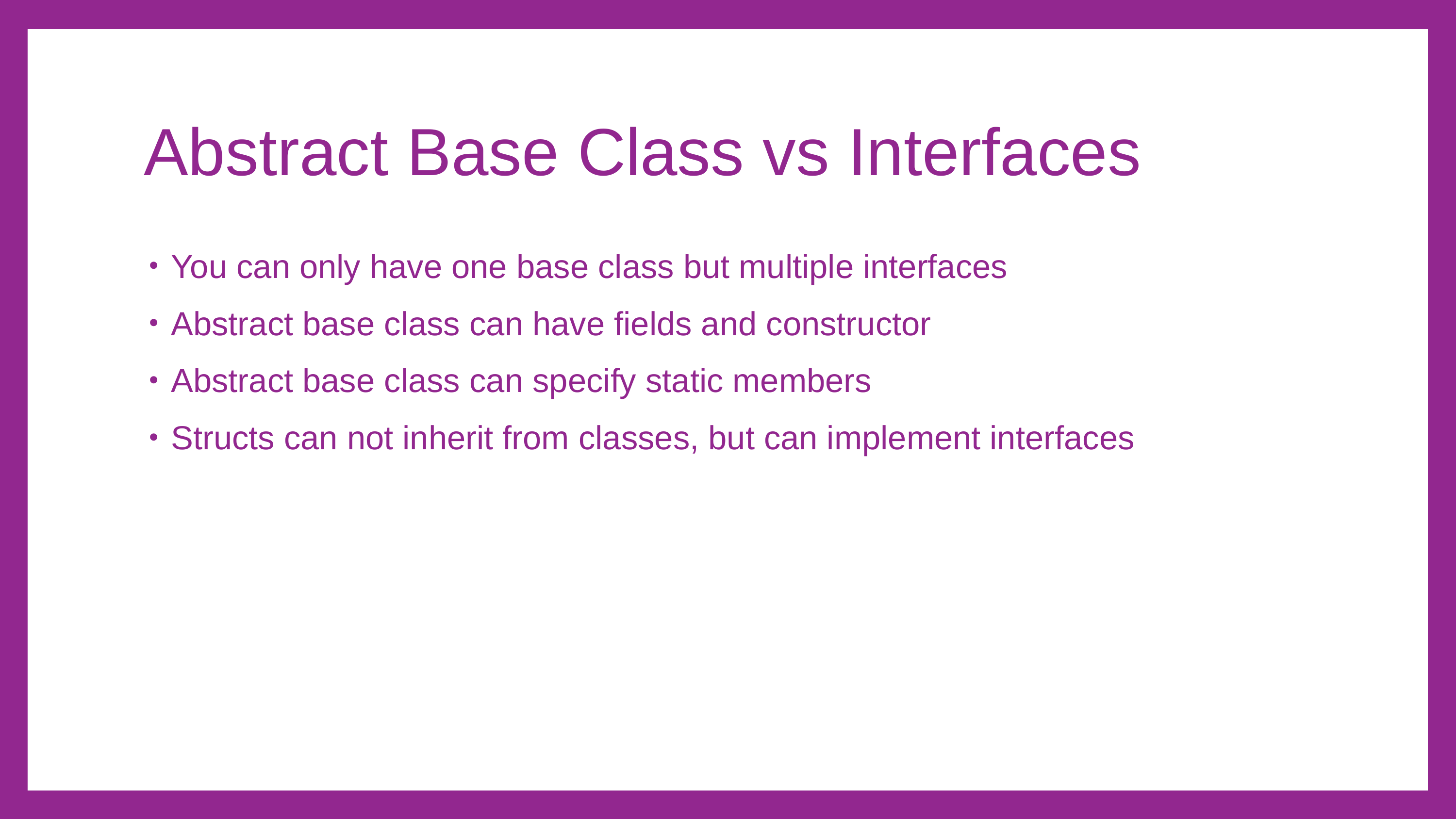

# Abstract Base Class vs Interfaces
You can only have one base class but multiple interfaces
Abstract base class can have fields and constructor
Abstract base class can specify static members
Structs can not inherit from classes, but can implement interfaces